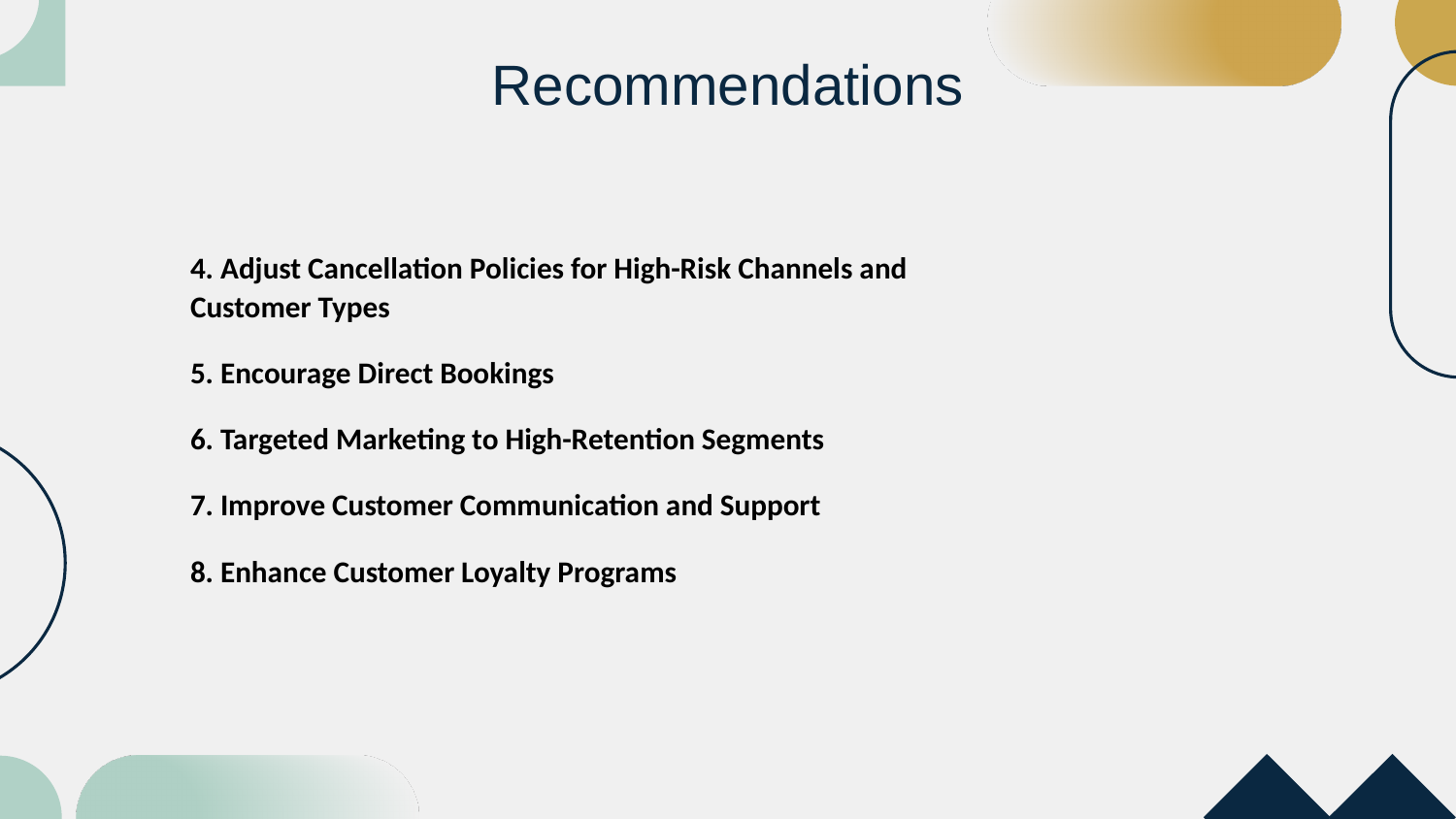

# Recommendations
4. Adjust Cancellation Policies for High-Risk Channels and Customer Types
5. Encourage Direct Bookings
6. Targeted Marketing to High-Retention Segments
7. Improve Customer Communication and Support
8. Enhance Customer Loyalty Programs